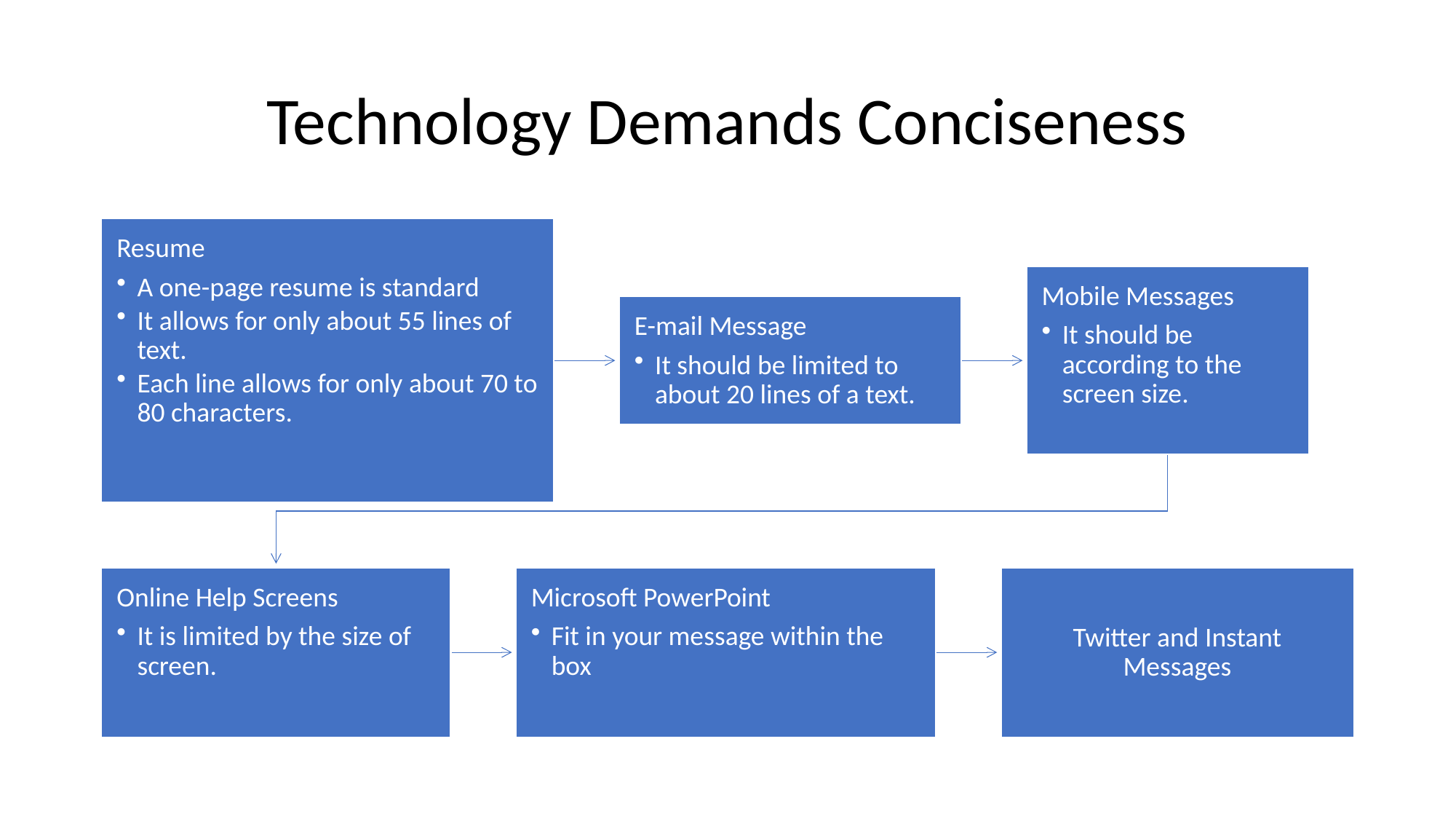

# Technology Demands Conciseness

Resume
A one-page resume is standard
It allows for only about 55 lines of text.
Each line allows for only about 70 to 80 characters.

E-mail Message
It should be limited to about 20 lines of a text.

Mobile Messages
It should be according to the screen size.

Online Help Screens
It is limited by the size of screen.

Microsoft PowerPoint
Fit in your message within the box
Twitter and Instant Messages